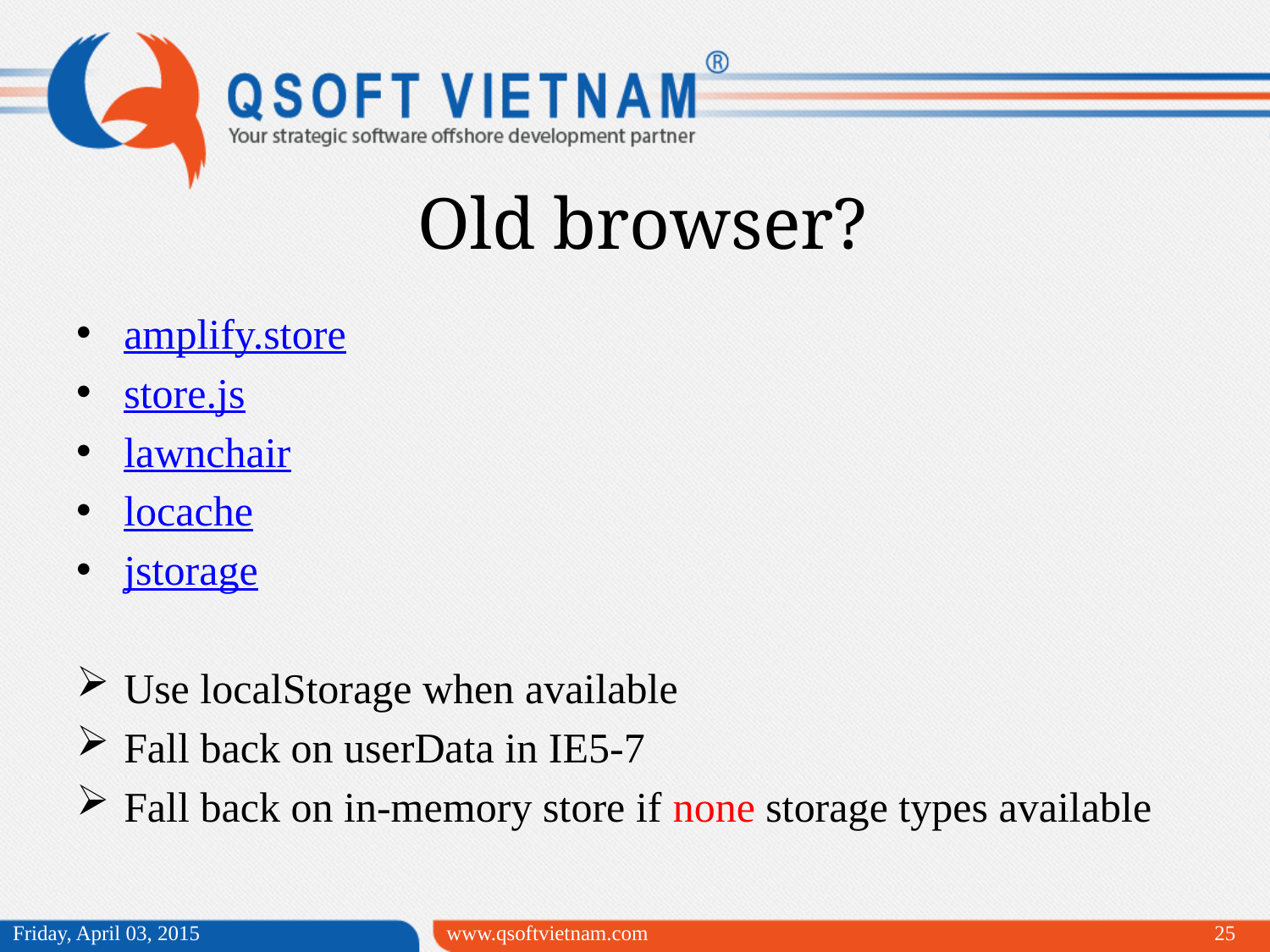

Old browser?
amplify.store
store.js
lawnchair
locache
jstorage

Use localStorage when available
Fall back on userData in IE5-7
Fall back on in-memory store if none storage types available
Friday, April 03, 2015
www.qsoftvietnam.com
25